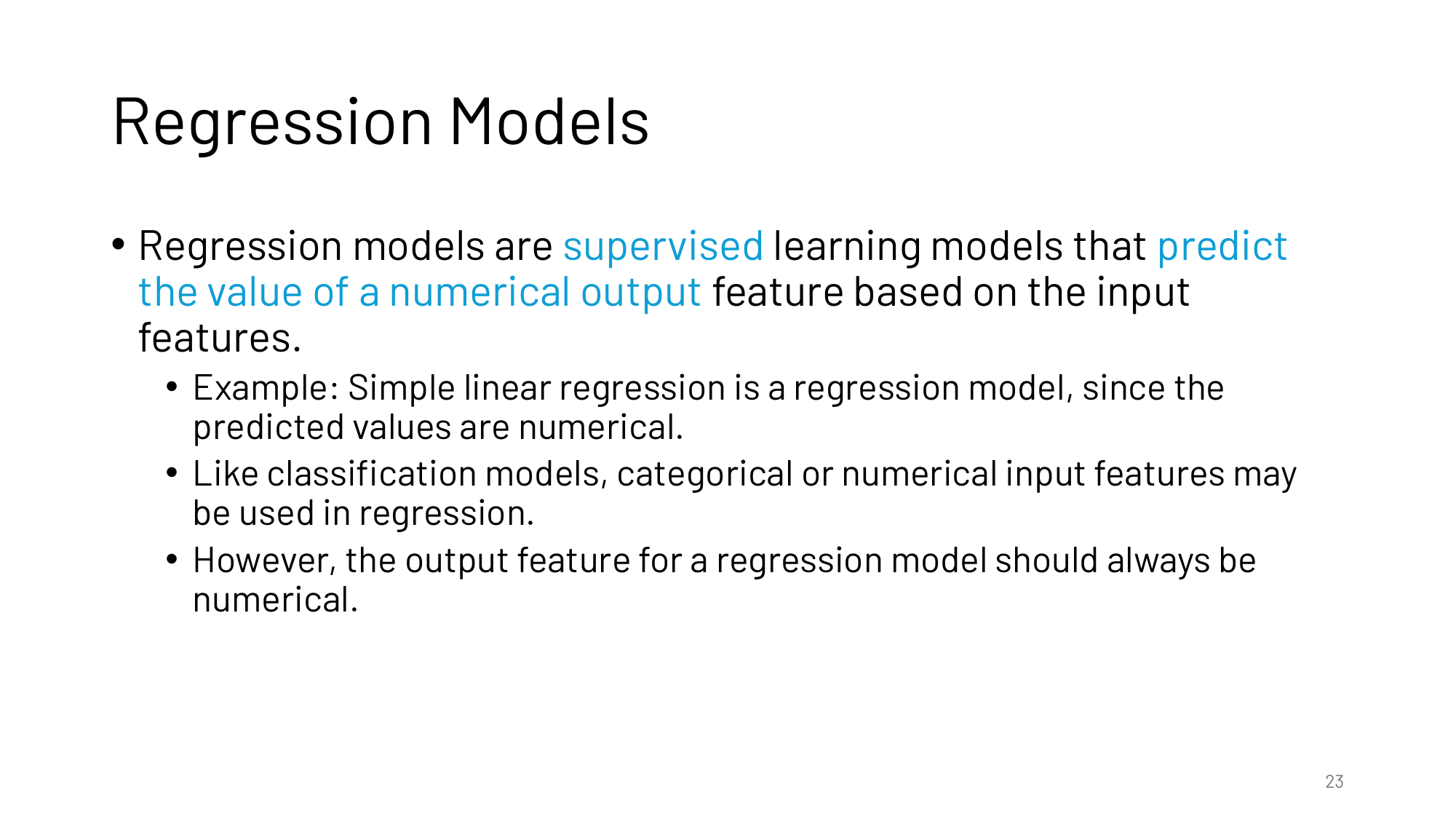

# Regression Models
Regression models are supervised learning models that predict the value of a numerical output feature based on the input features.
Example: Simple linear regression is a regression model, since the predicted values are numerical.
Like classification models, categorical or numerical input features may be used in regression.
However, the output feature for a regression model should always be numerical.
23